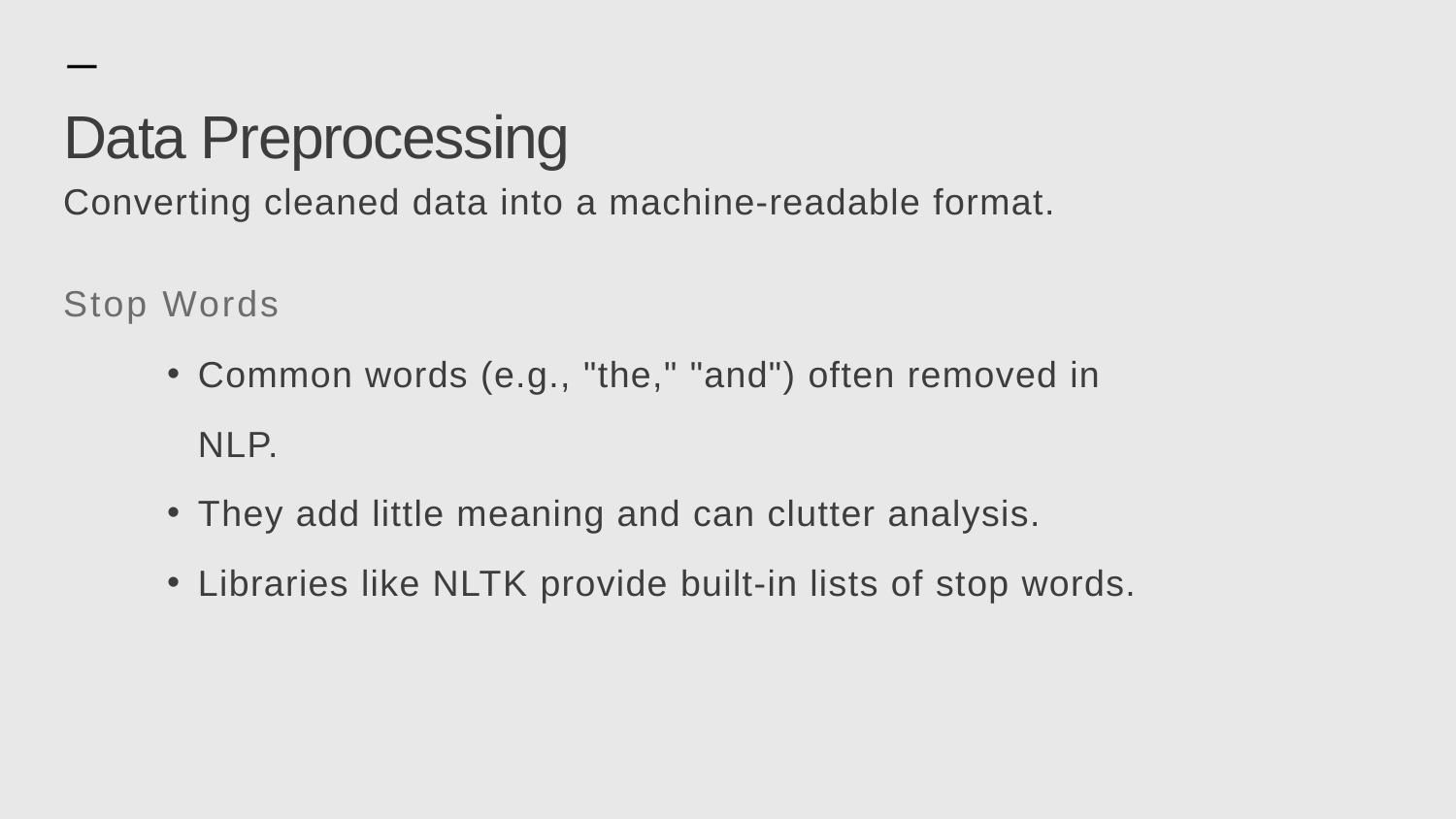

Data Preprocessing
Converting cleaned data into a machine-readable format.

Stop Words

Common words (e.g., "the," "and") often removed in NLP.
They add little meaning and can clutter analysis.
Libraries like NLTK provide built-in lists of stop words.